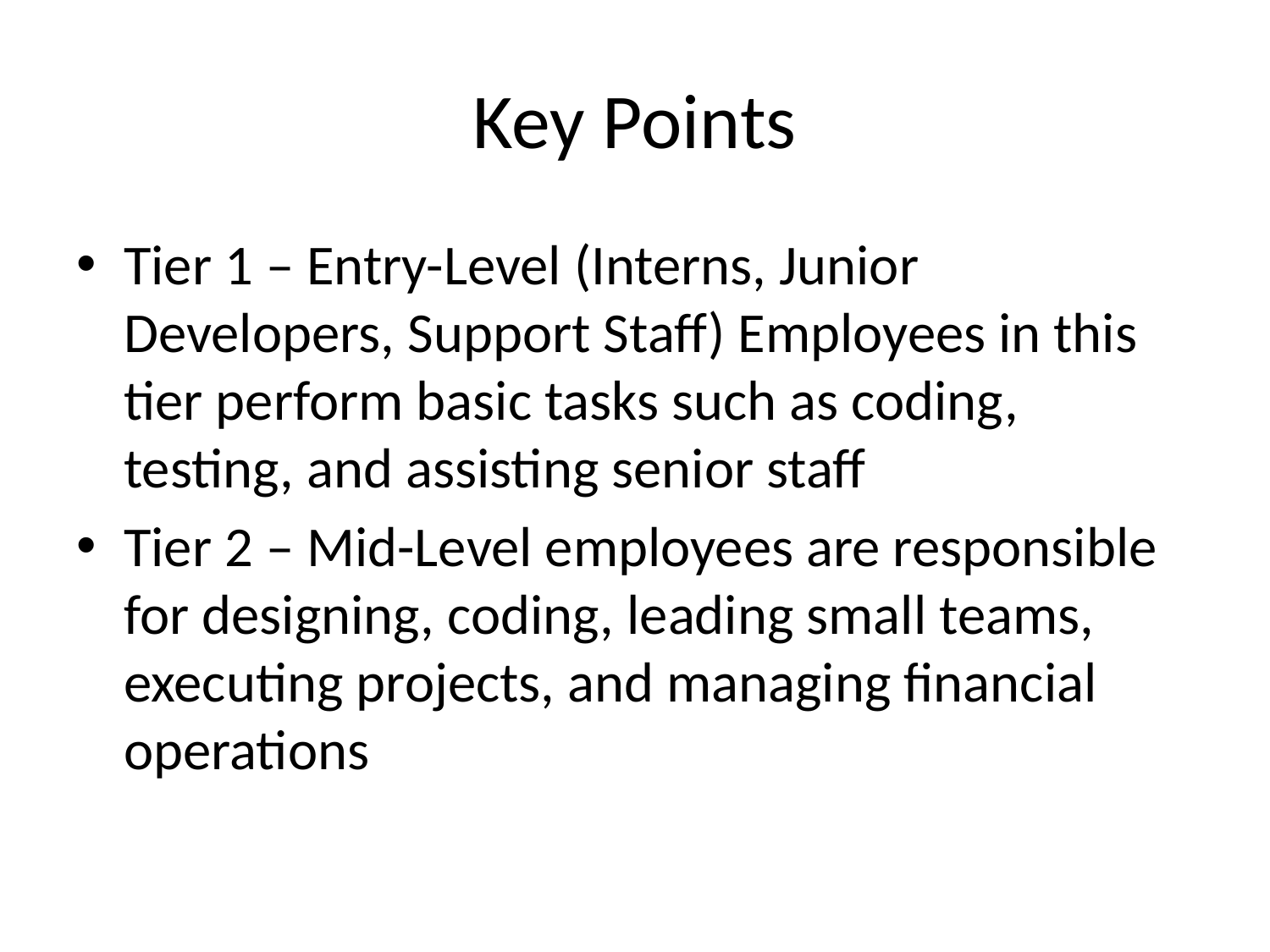

# Key Points
Tier 1 – Entry-Level (Interns, Junior Developers, Support Staff) Employees in this tier perform basic tasks such as coding, testing, and assisting senior staff
Tier 2 – Mid-Level employees are responsible for designing, coding, leading small teams, executing projects, and managing financial operations